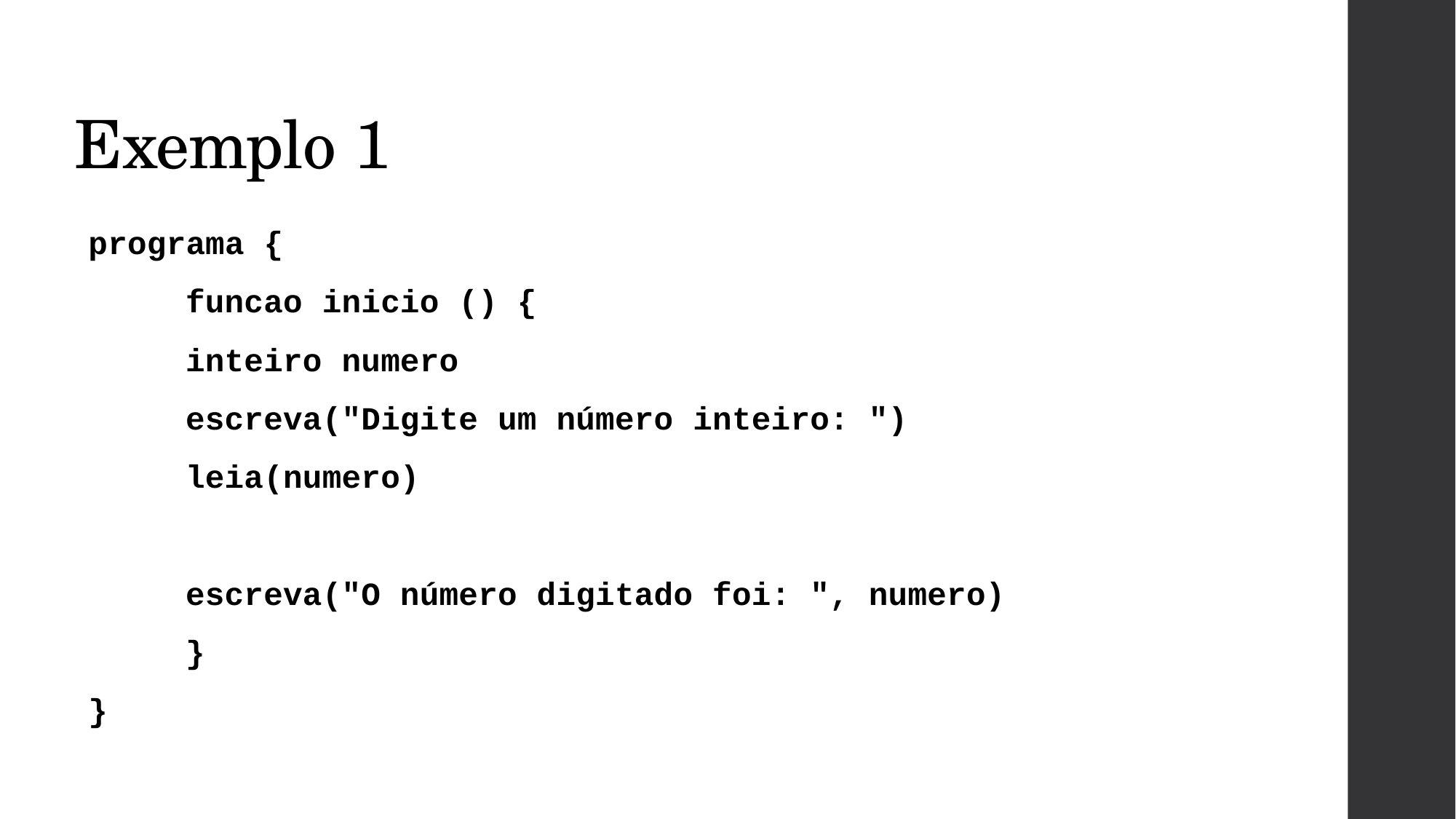

Exemplo 1
programa {
	funcao inicio () {
		inteiro numero
		escreva("Digite um número inteiro: ")
		leia(numero)

		escreva("O número digitado foi: ", numero)
	}
}